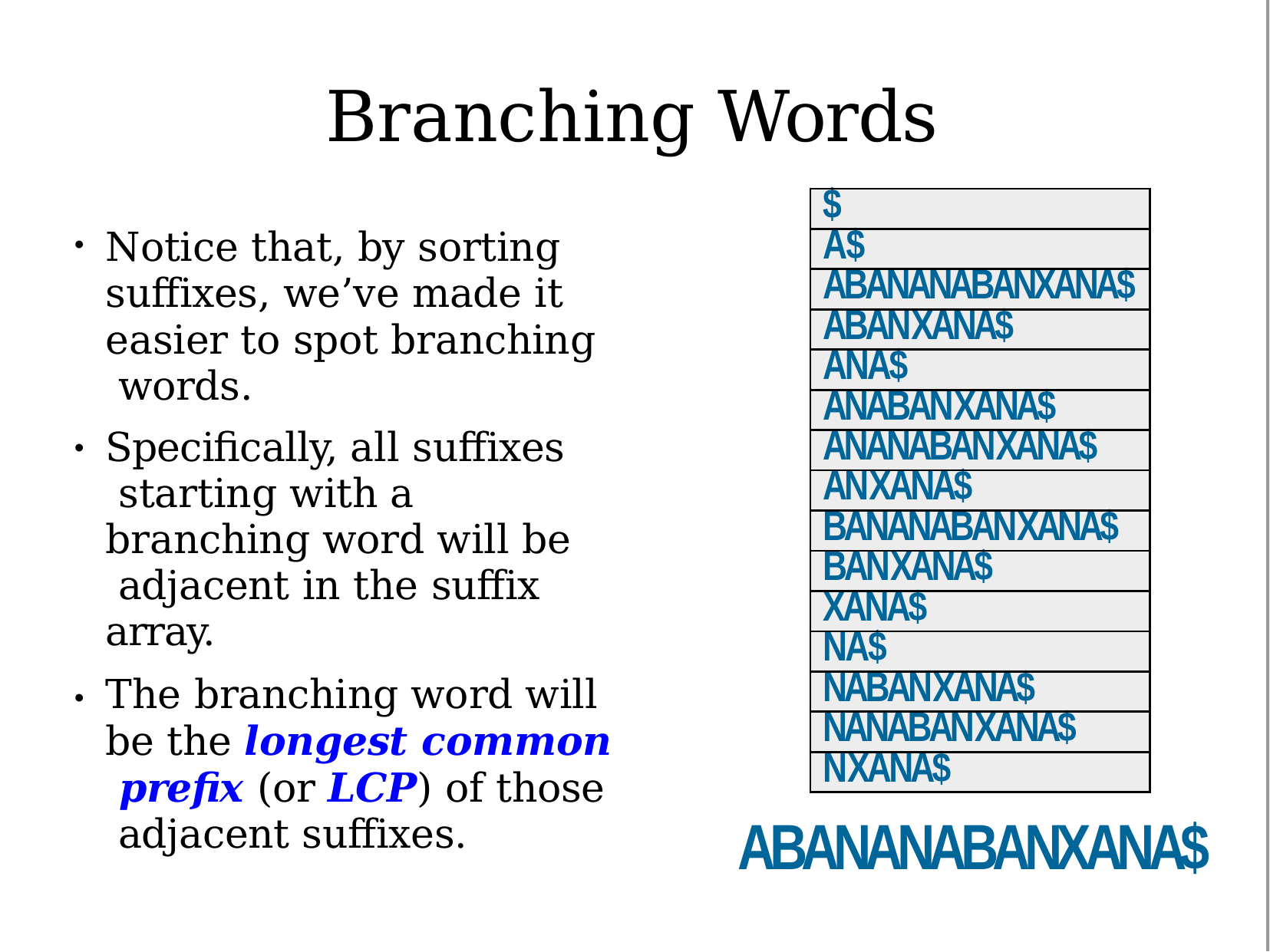

# Branching Words
| $ |
| --- |
| A$ |
| ABANANABANXANA$ |
| ABANXANA$ |
| ANA$ |
| ANABANXANA$ |
| ANANABANXANA$ |
| ANXANA$ |
| BANANABANXANA$ |
| BANXANA$ |
| XANA$ |
| NA$ |
| NABANXANA$ |
| NANABANXANA$ |
| NXANA$ |
Notice that, by sorting  suffixes, we’ve made it  easier to spot branching  words.
Specifically, all suffixes  starting with a  branching word will be  adjacent in the suffix  array.
The branching word will  be the longest common  prefix (or LCP) of those  adjacent suffixes.
●
●
●
ABANANABANXANA$